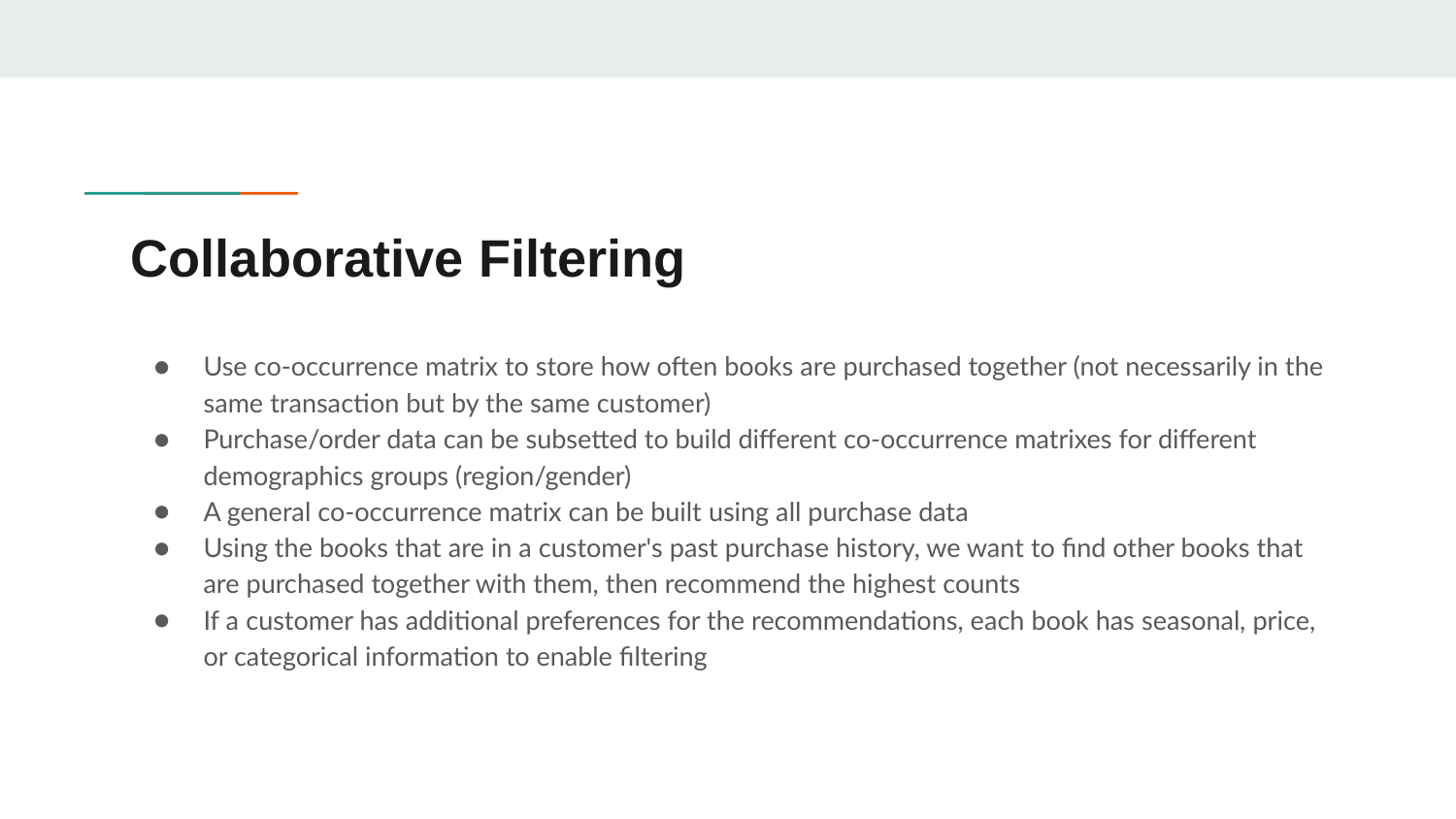

# Collaborative Filtering
Use co-occurrence matrix to store how often books are purchased together (not necessarily in the same transaction but by the same customer)
Purchase/order data can be subsetted to build different co-occurrence matrixes for different demographics groups (region/gender)
A general co-occurrence matrix can be built using all purchase data
Using the books that are in a customer's past purchase history, we want to find other books that are purchased together with them, then recommend the highest counts
If a customer has additional preferences for the recommendations, each book has seasonal, price, or categorical information to enable filtering